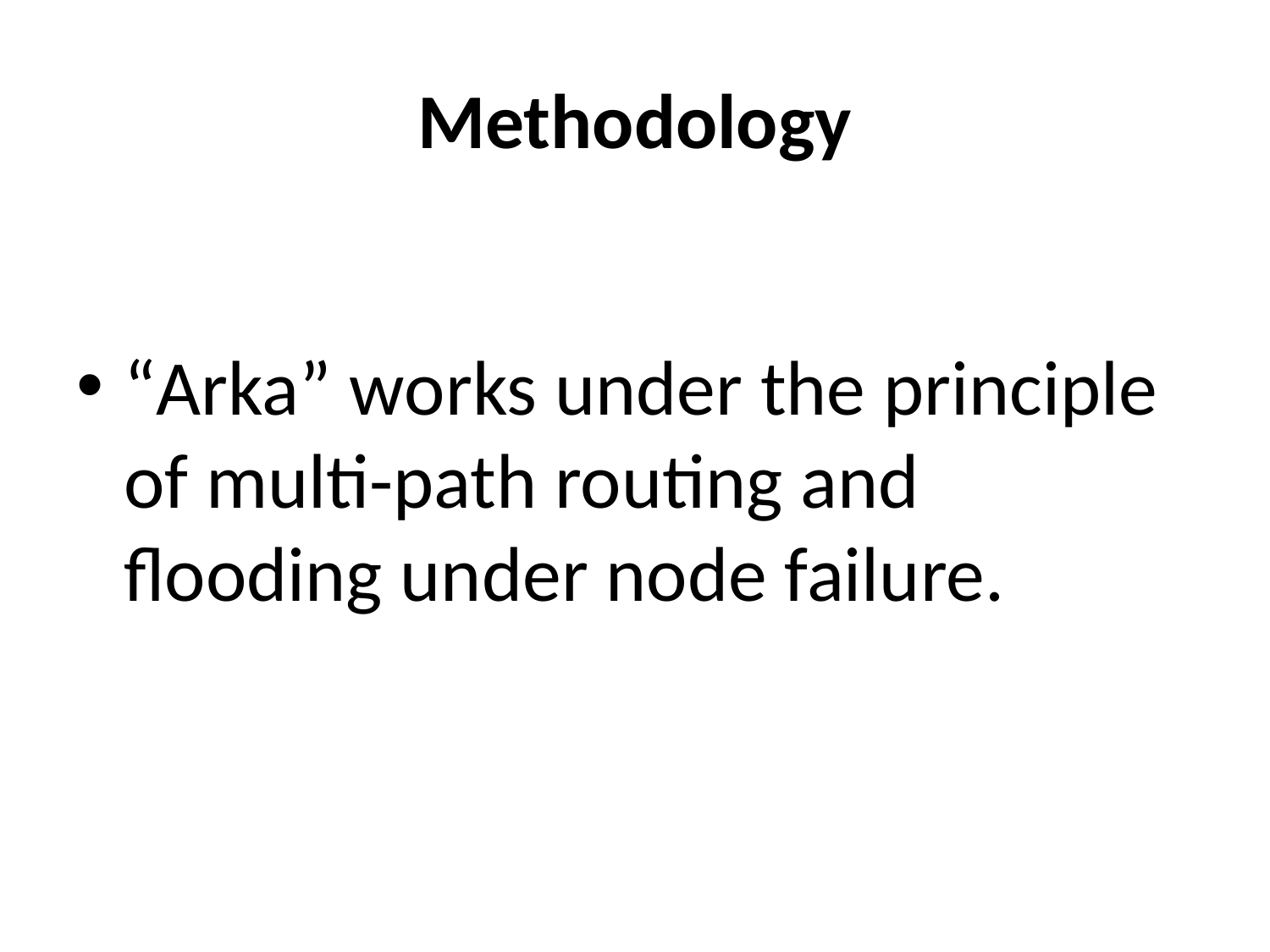

# Methodology

“Arka” works under the principle of multi-path routing and flooding under node failure.